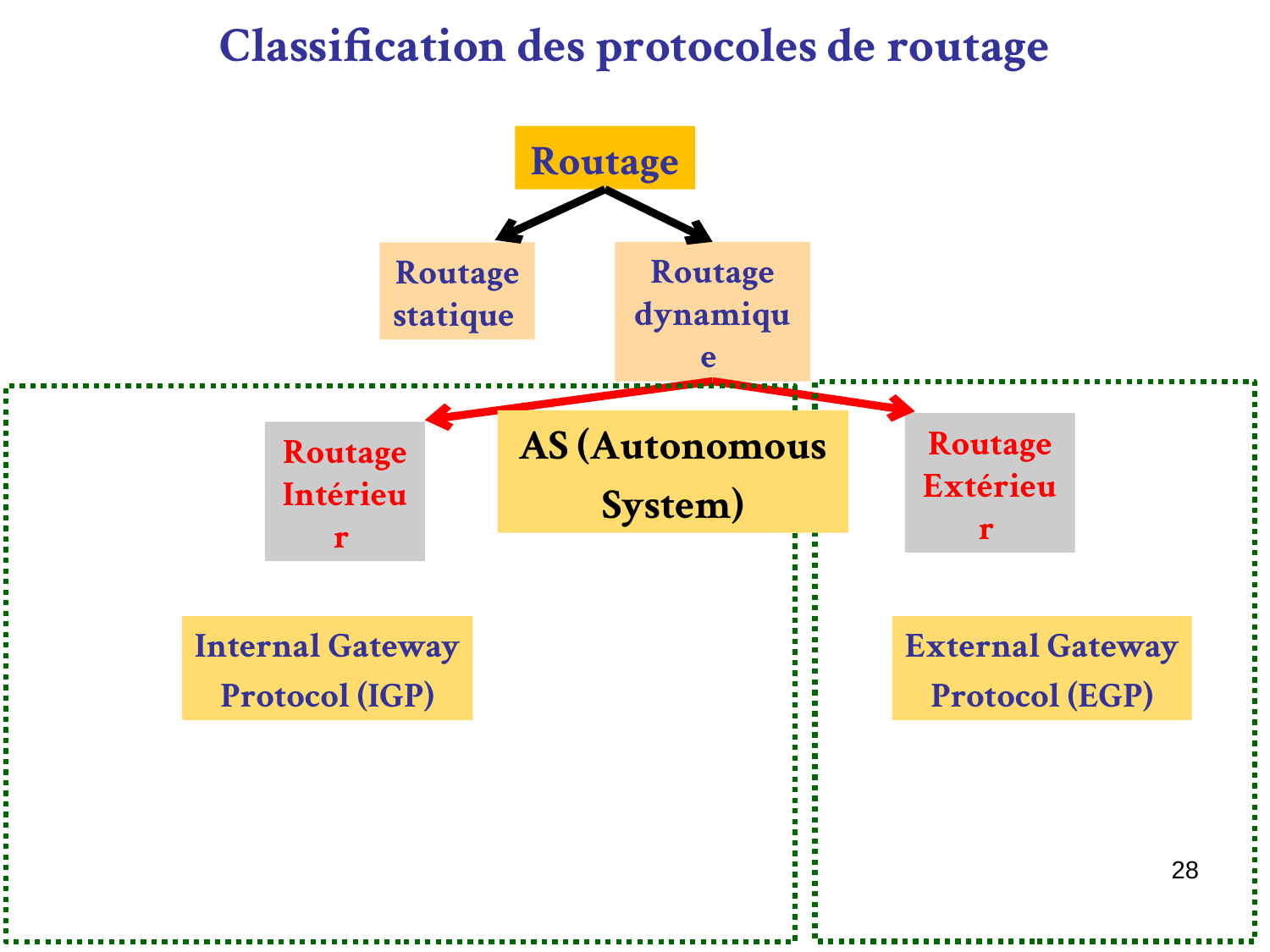

Classification des protocoles de routage
Routage
Routage dynamique
Routage statique
Routage Extérieur
Routage Intérieur

 AS (Autonomous
System)

Internal Gateway
Protocol (IGP)
External Gateway
Protocol (EGP)
28